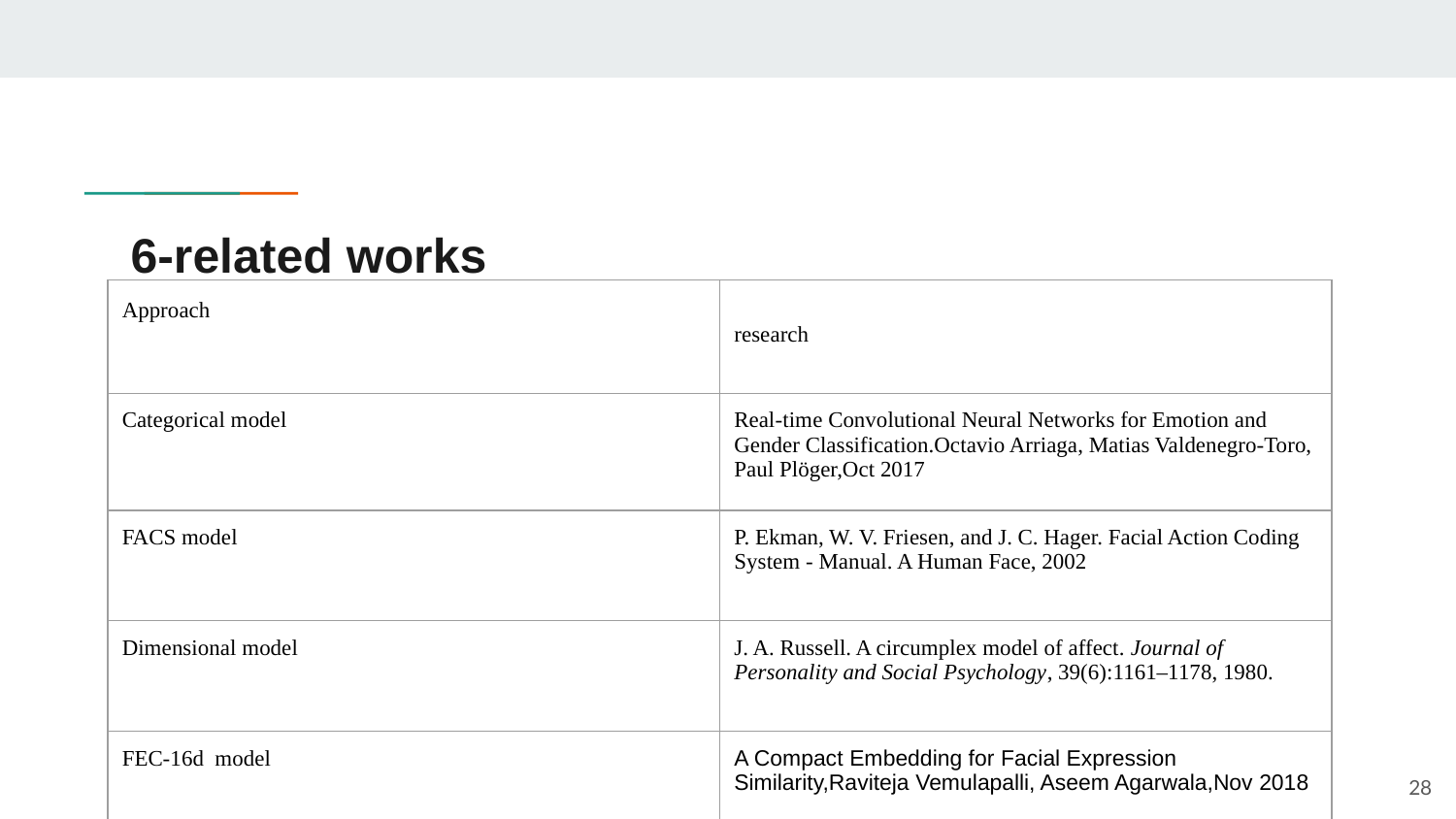

# 6-related works
| Approach | research |
| --- | --- |
| Categorical model | Real-time Convolutional Neural Networks for Emotion and Gender Classification.Octavio Arriaga, Matias Valdenegro-Toro, Paul Plöger,Oct 2017 |
| FACS model | P. Ekman, W. V. Friesen, and J. C. Hager. Facial Action Coding System - Manual. A Human Face, 2002 |
| Dimensional model | J. A. Russell. A circumplex model of affect. Journal of Personality and Social Psychology, 39(6):1161–1178, 1980. |
| FEC-16d model | A Compact Embedding for Facial Expression Similarity,Raviteja Vemulapalli, Aseem Agarwala,Nov 2018 |
28